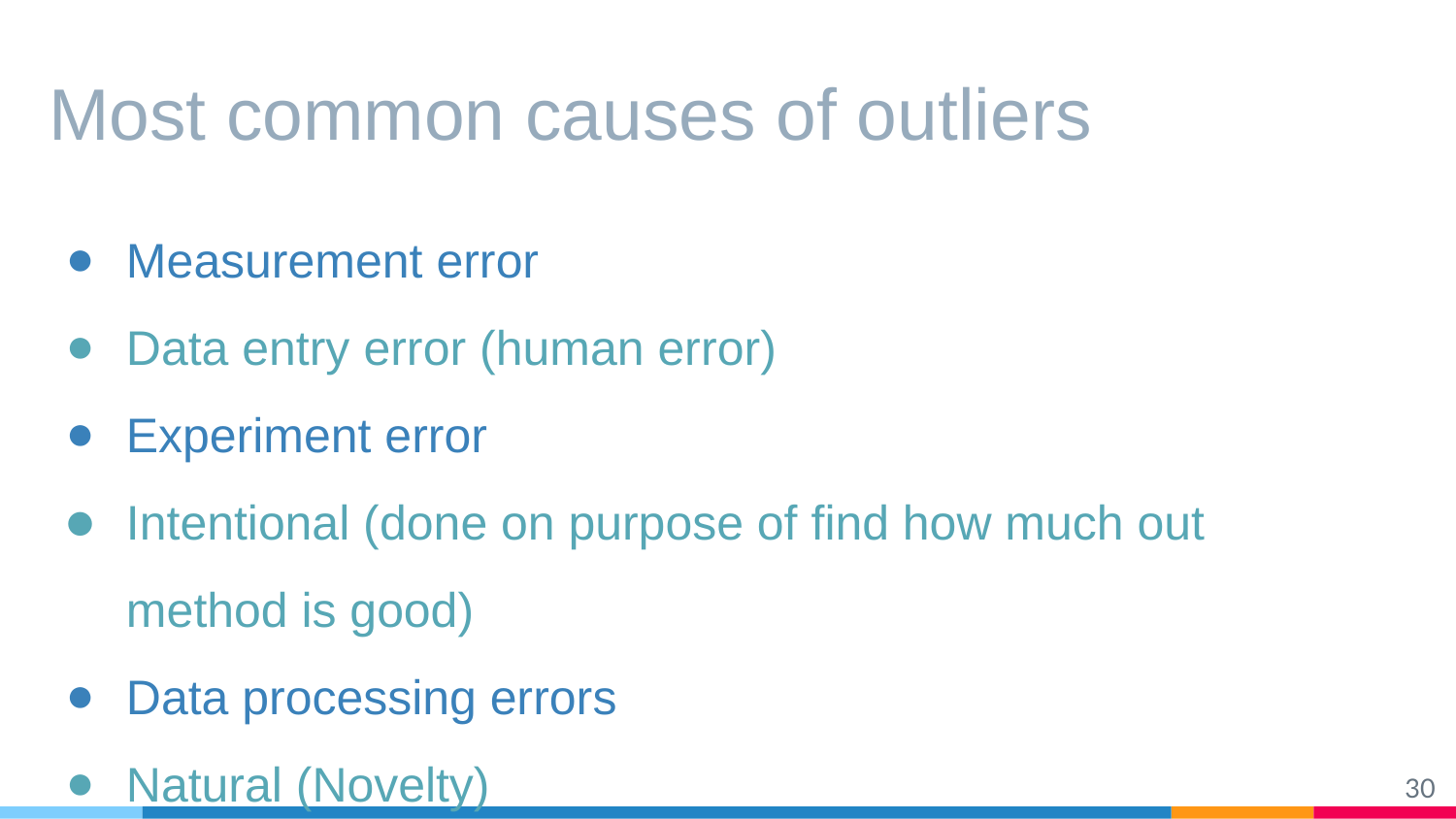

# Most common causes of outliers

Measurement error
Data entry error (human error)
Experiment error
Intentional (done on purpose of find how much out method is good)
Data processing errors
Natural (Novelty)

30